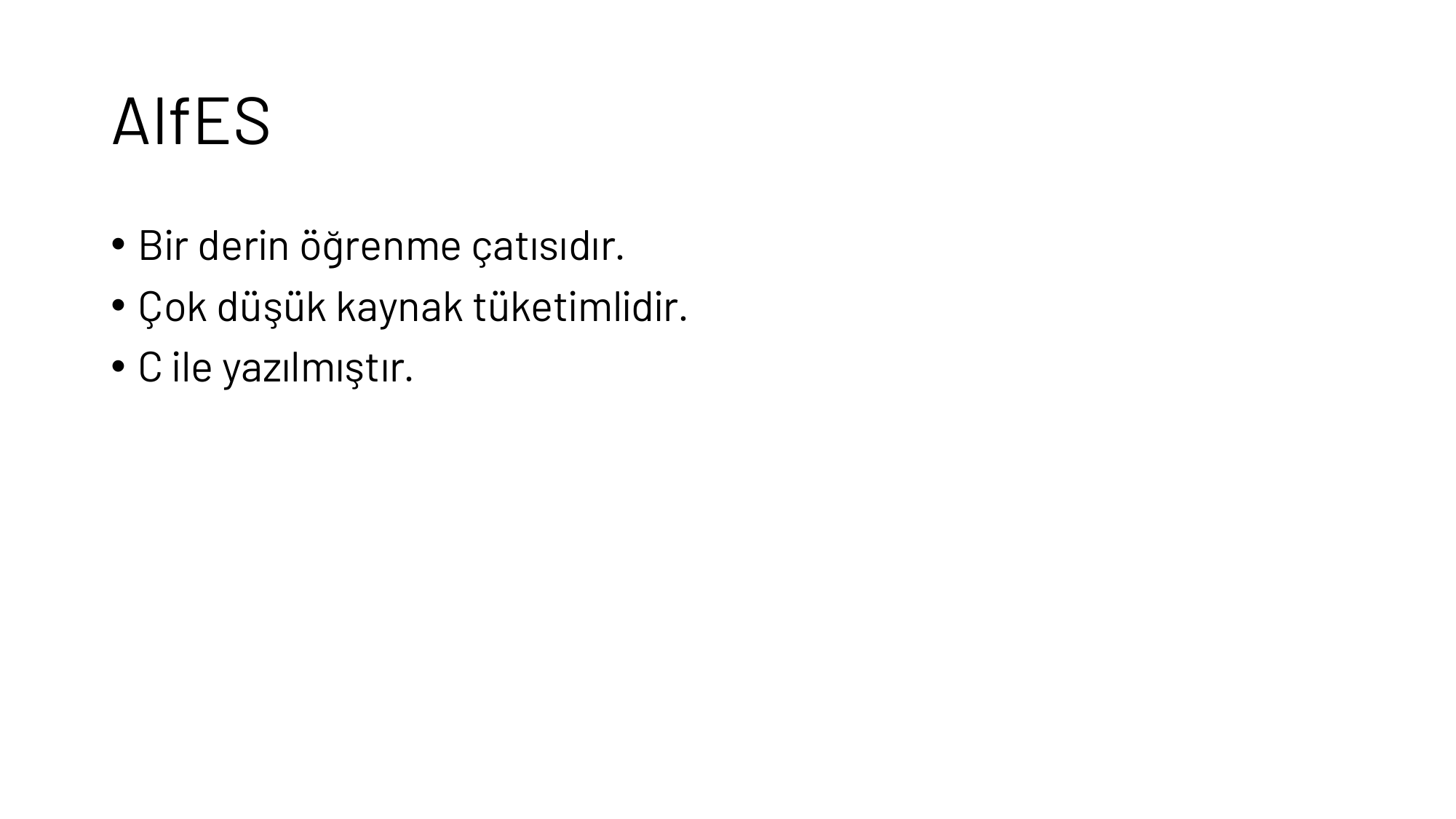

# AIfES
Bir derin öğrenme çatısıdır.
Çok düşük kaynak tüketimlidir.
C ile yazılmıştır.